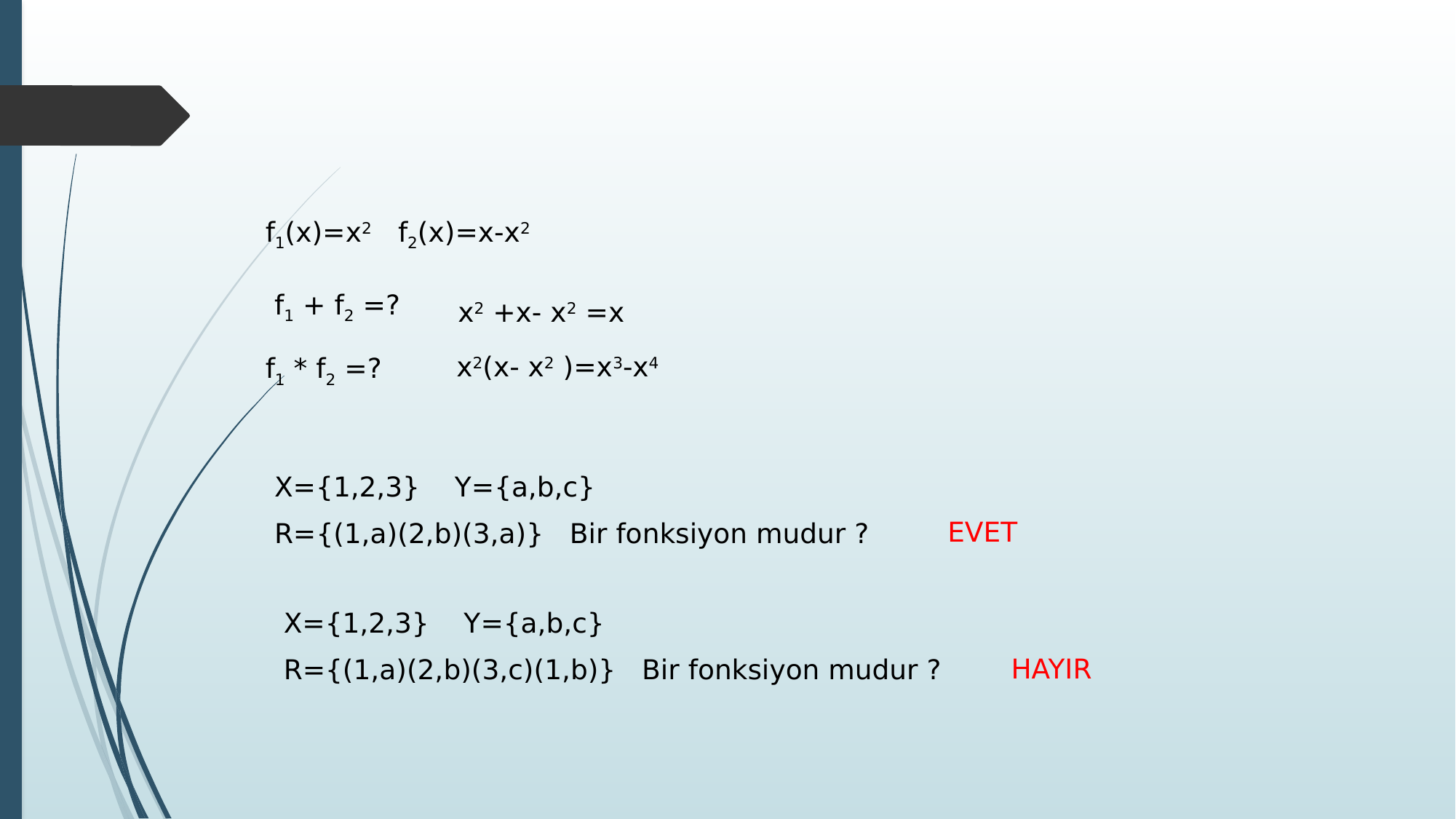

f1(x)=x2   f2(x)=x-x2
f1 + f2 =?
x2 +x- x2 =x
x2(x- x2 )=x3-x4
f1 * f2 =?
X={1,2,3}    Y={a,b,c}
R={(1,a)(2,b)(3,a)}   Bir fonksiyon mudur ?
EVET
X={1,2,3}    Y={a,b,c}
R={(1,a)(2,b)(3,c)(1,b)}   Bir fonksiyon mudur ?
HAYIR